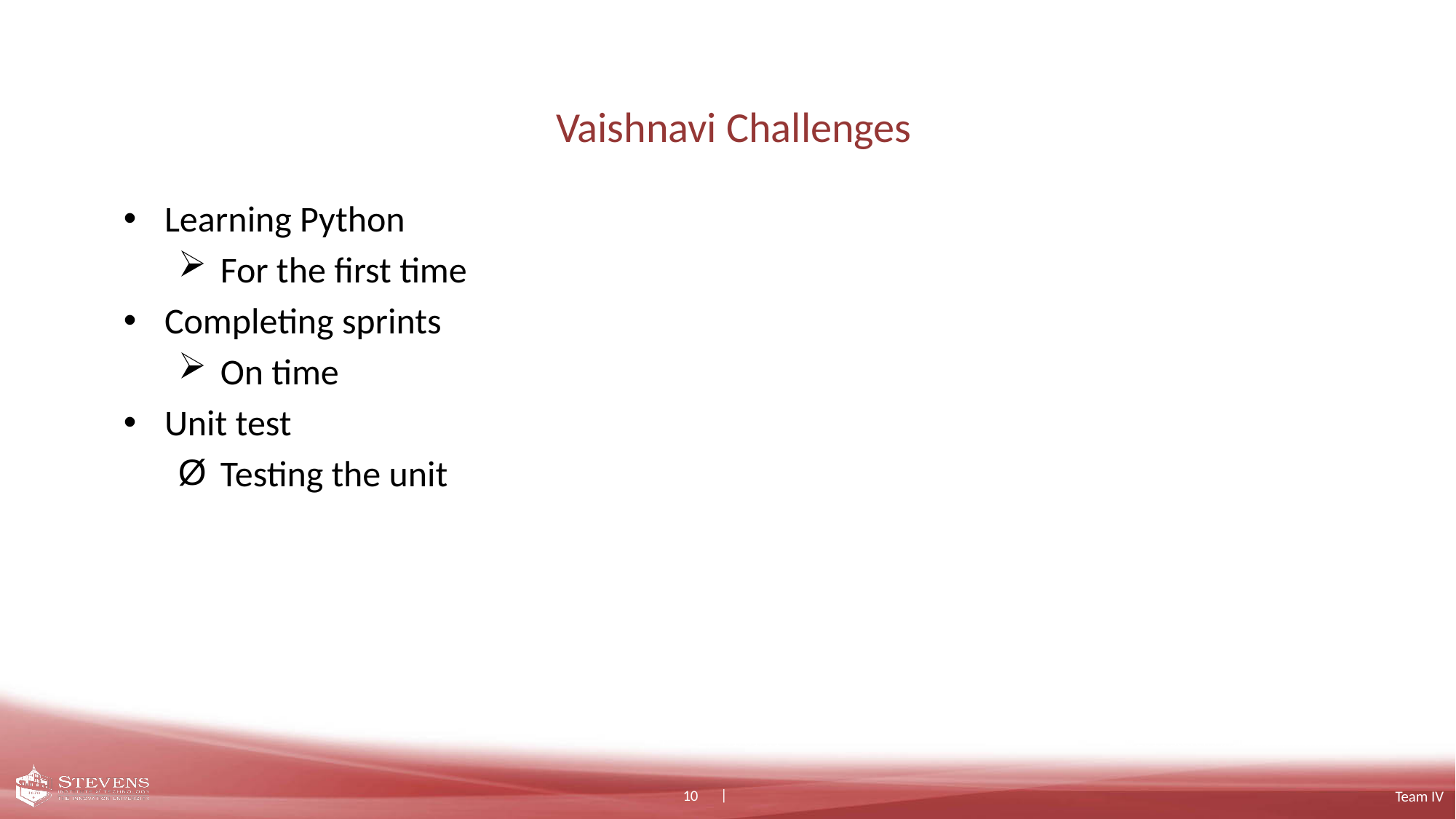

# Vaishnavi Challenges
Learning Python
 For the first time
Completing sprints
 On time
Unit test
 Testing the unit
10
Team IV